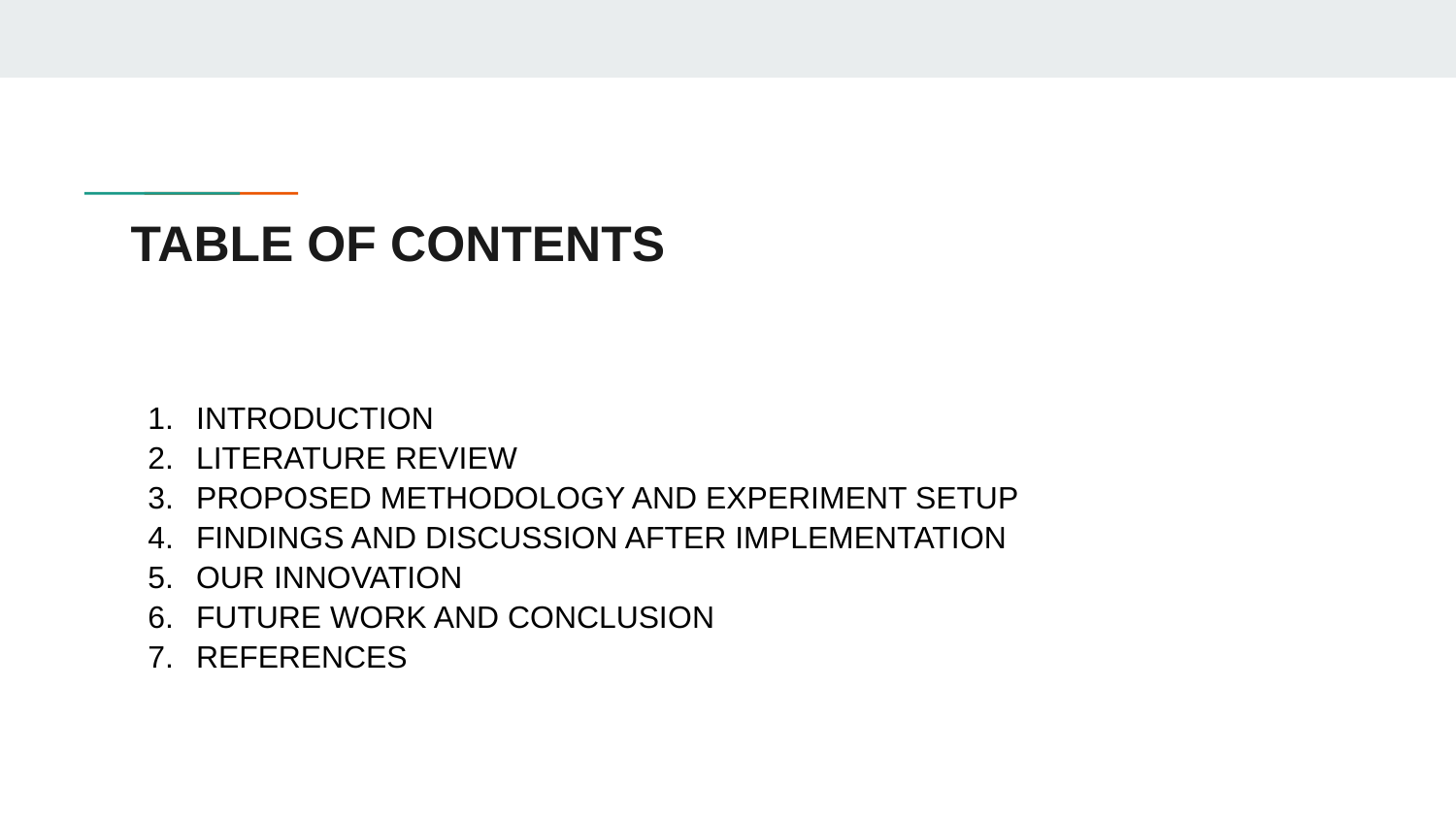

# TABLE OF CONTENTS

INTRODUCTION
LITERATURE REVIEW
PROPOSED METHODOLOGY AND EXPERIMENT SETUP
FINDINGS AND DISCUSSION AFTER IMPLEMENTATION
OUR INNOVATION
FUTURE WORK AND CONCLUSION
REFERENCES